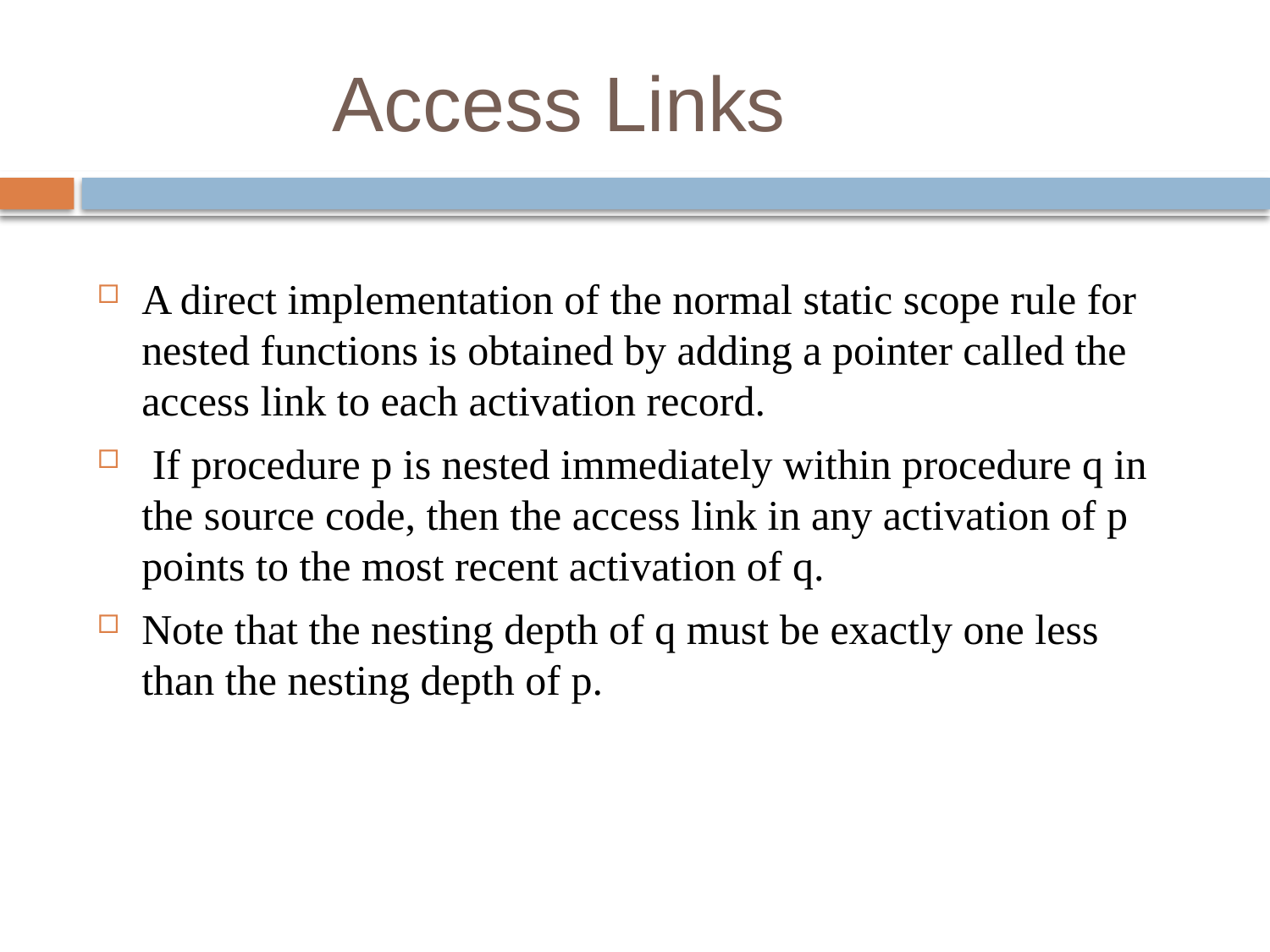

# Access Links
A direct implementation of the normal static scope rule for nested functions is obtained by adding a pointer called the access link to each activation record.
 If procedure p is nested immediately within procedure q in the source code, then the access link in any activation of p points to the most recent activation of q.
Note that the nesting depth of q must be exactly one less than the nesting depth of p.